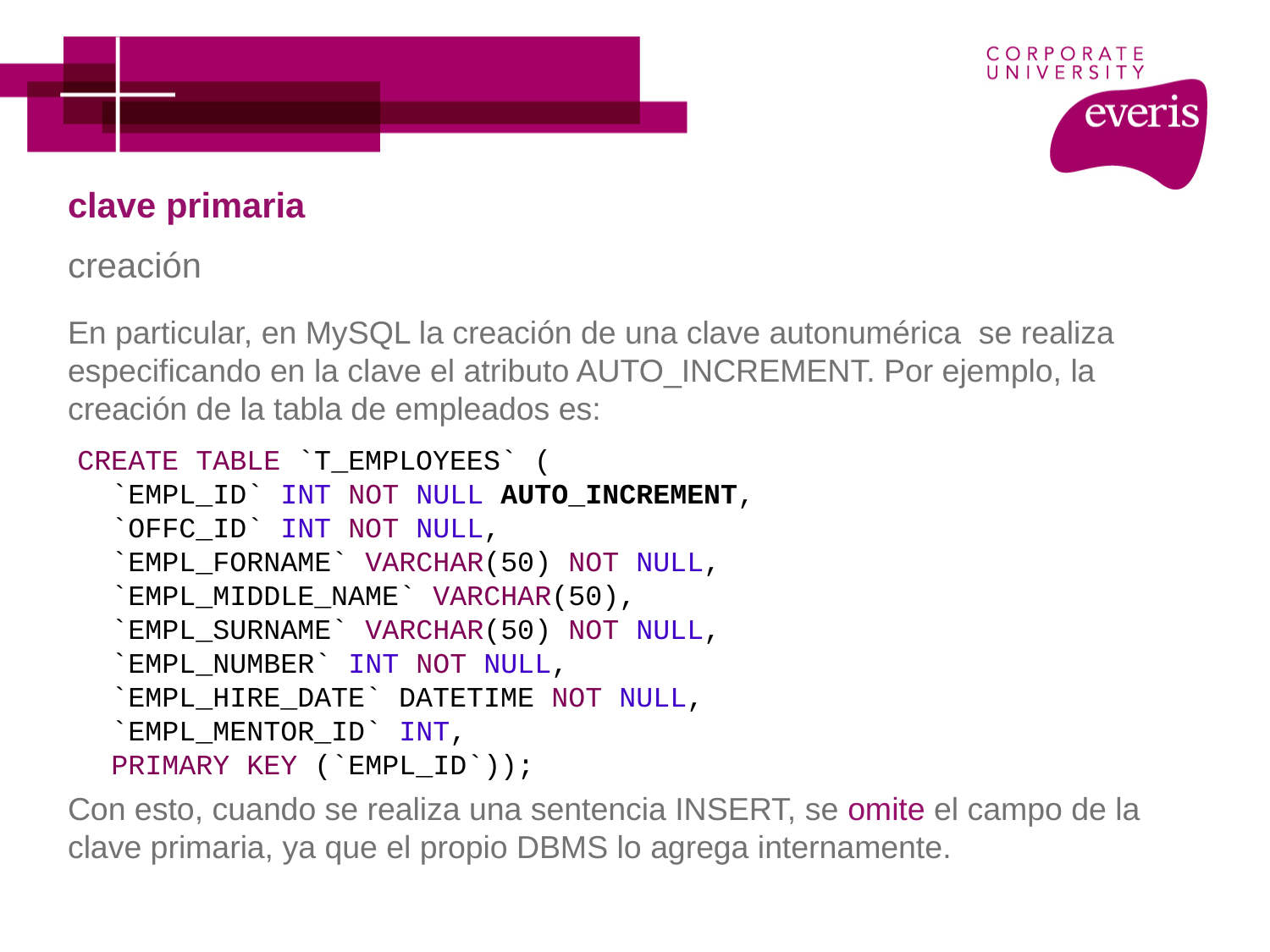

# clave primaria
creación
En particular, en MySQL la creación de una clave autonumérica  se realiza especificando en la clave el atributo AUTO_INCREMENT. Por ejemplo, la creación de la tabla de empleados es:

Con esto, cuando se realiza una sentencia INSERT, se omite el campo de la clave primaria, ya que el propio DBMS lo agrega internamente.

CREATE TABLE `T_EMPLOYEES` (
  `EMPL_ID` INT NOT NULL AUTO_INCREMENT,
  `OFFC_ID` INT NOT NULL,
  `EMPL_FORNAME` VARCHAR(50) NOT NULL,
  `EMPL_MIDDLE_NAME` VARCHAR(50),
  `EMPL_SURNAME` VARCHAR(50) NOT NULL,
  `EMPL_NUMBER` INT NOT NULL,
  `EMPL_HIRE_DATE` DATETIME NOT NULL,
  `EMPL_MENTOR_ID` INT,
  PRIMARY KEY (`EMPL_ID`));